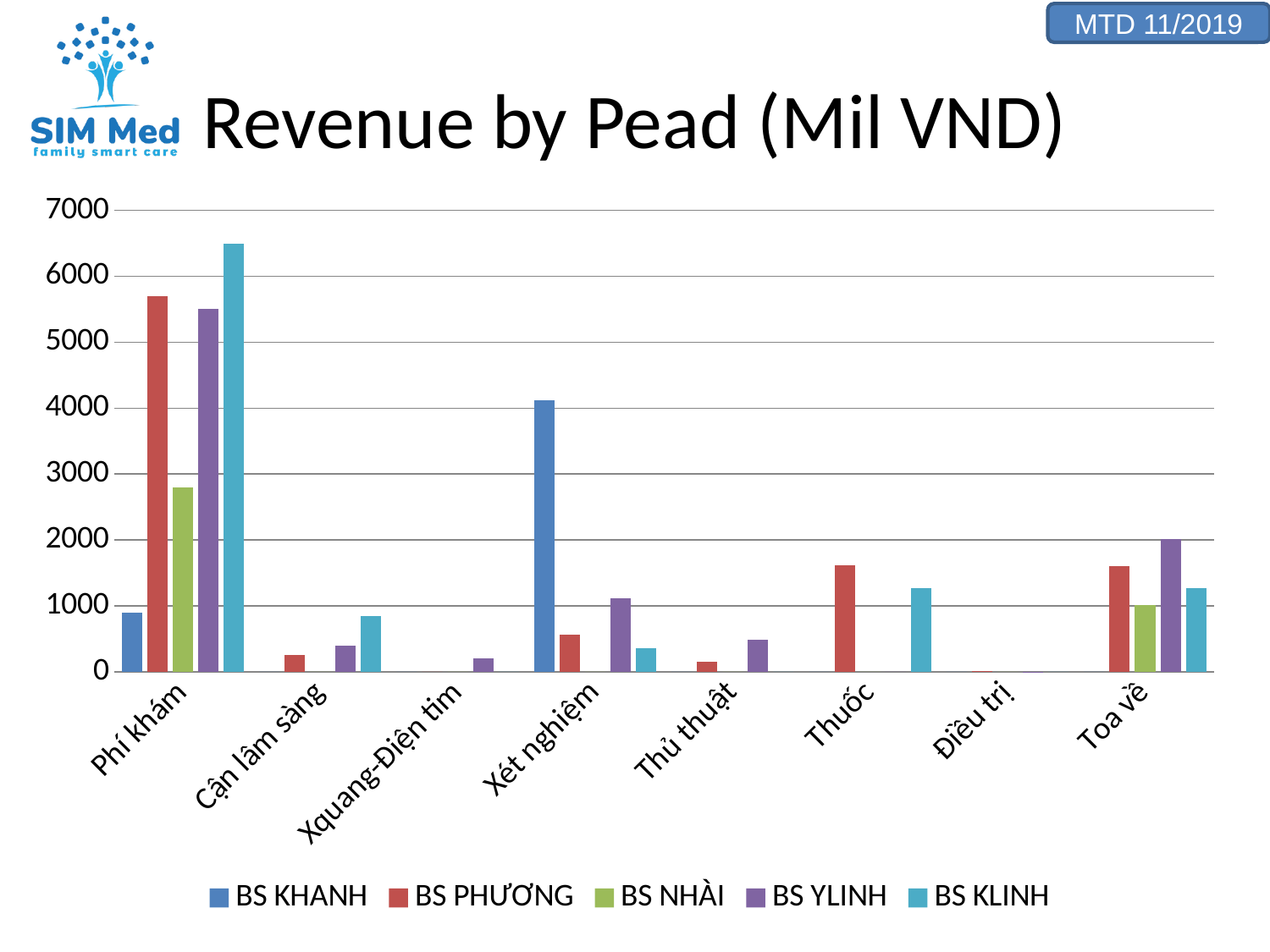

# Revenue by Pead (Mil VND)

### Chart

| Category | BS KHANH | BS PHƯƠNG | BS NHÀI | BS YLINH | BS KLINH |
|---|---|---|---|---|---|
| Phí khám | 900.0 | 5700.0 | 2800.0 | 5500.0 | 6500.0 |
| Cận lâm sàng | 0.0 | 250.0 | 0.0 | 400.0 | 850.0 |
| Xquang-Điện tim | 0.0 | 0.0 | 0.0 | 200.0 | 0.0 |
| Xét nghiệm | 4125.0 | 560.0 | 0.0 | 1110.0 | 360.0 |
| Thủ thuật | 0.0 | 150.0 | 0.0 | 480.0 | 0.0 |
| Thuốc | 0.0 | 1613.0 | 0.0 | 0.0 | 1263.0 |
| Điều trị | 0.0 | 15.0 | 0.0 | 3.0 | 0.0 |
| Toa về | 0.0 | 1598.0 | 1010.0 | 2017.0 | 1263.0 |